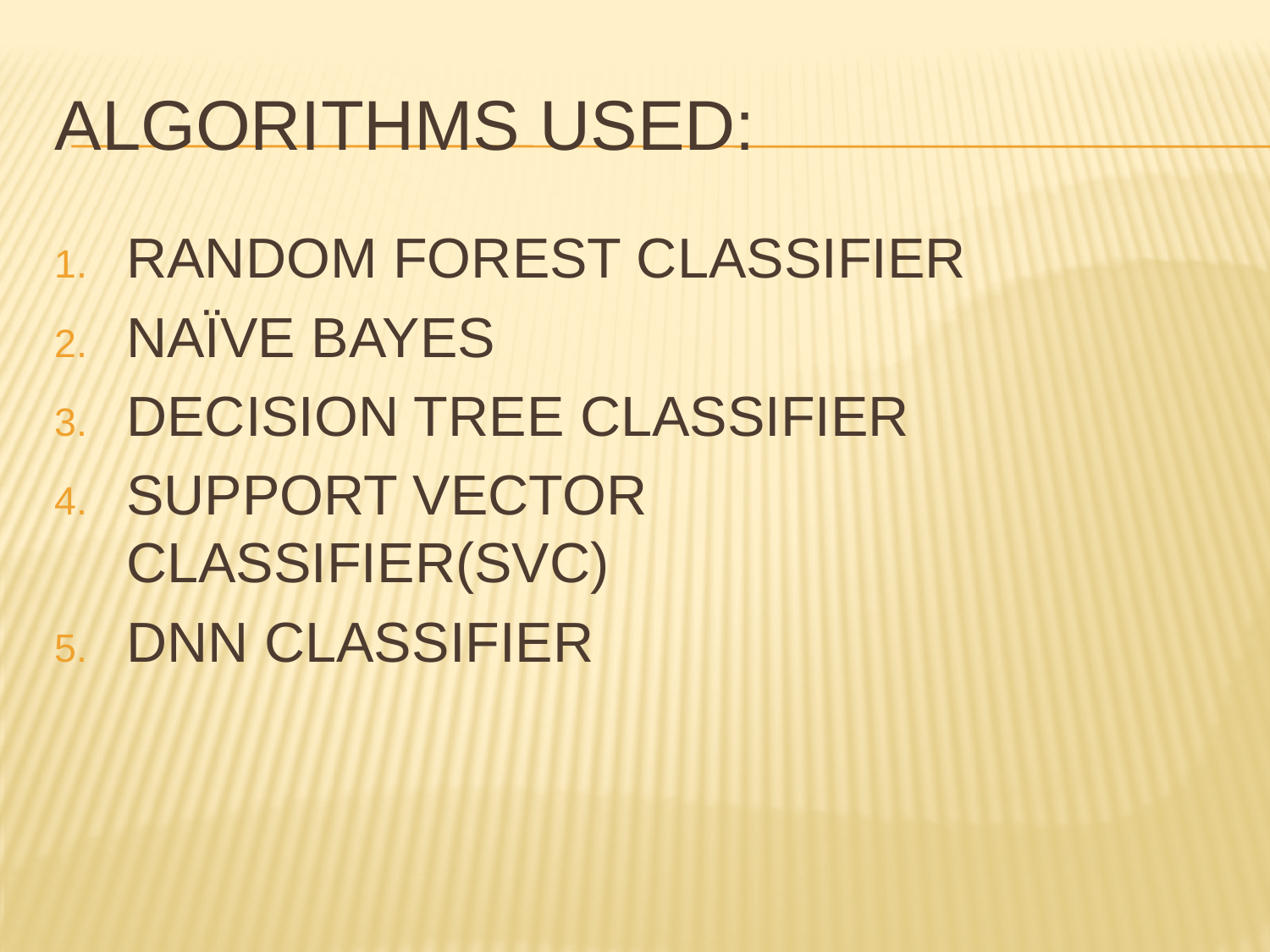

# Algorithms used:
RANDOM FOREST CLASSIFIER
NAÏVE BAYES
DECISION TREE CLASSIFIER
SUPPORT VECTOR CLASSIFIER(SVC)
DNN CLASSIFIER